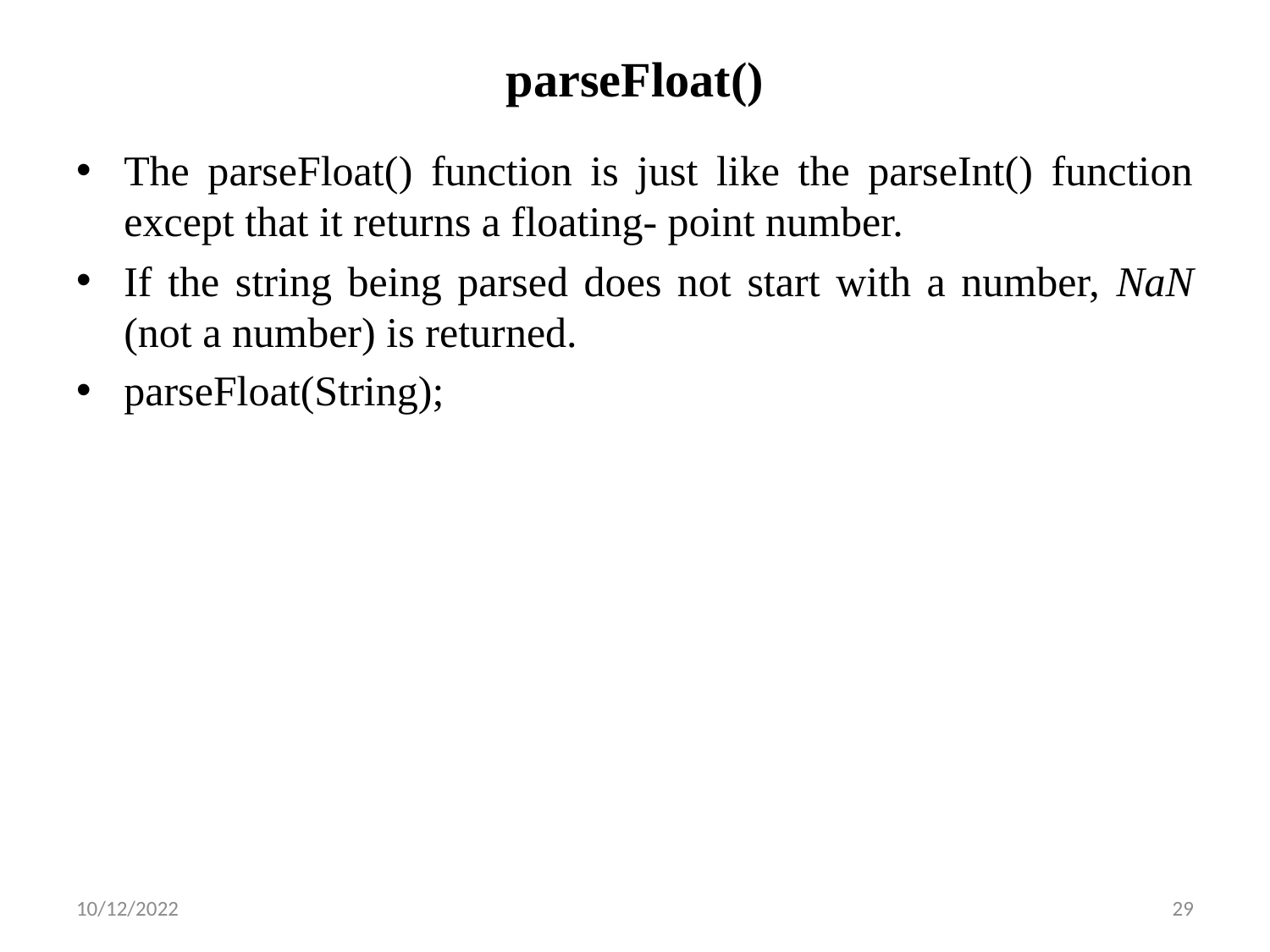

# parseFloat()
The parseFloat() function is just like the parseInt() function except that it returns a floating- point number.
If the string being parsed does not start with a number, NaN (not a number) is returned.
parseFloat(String);

10/12/2022
29